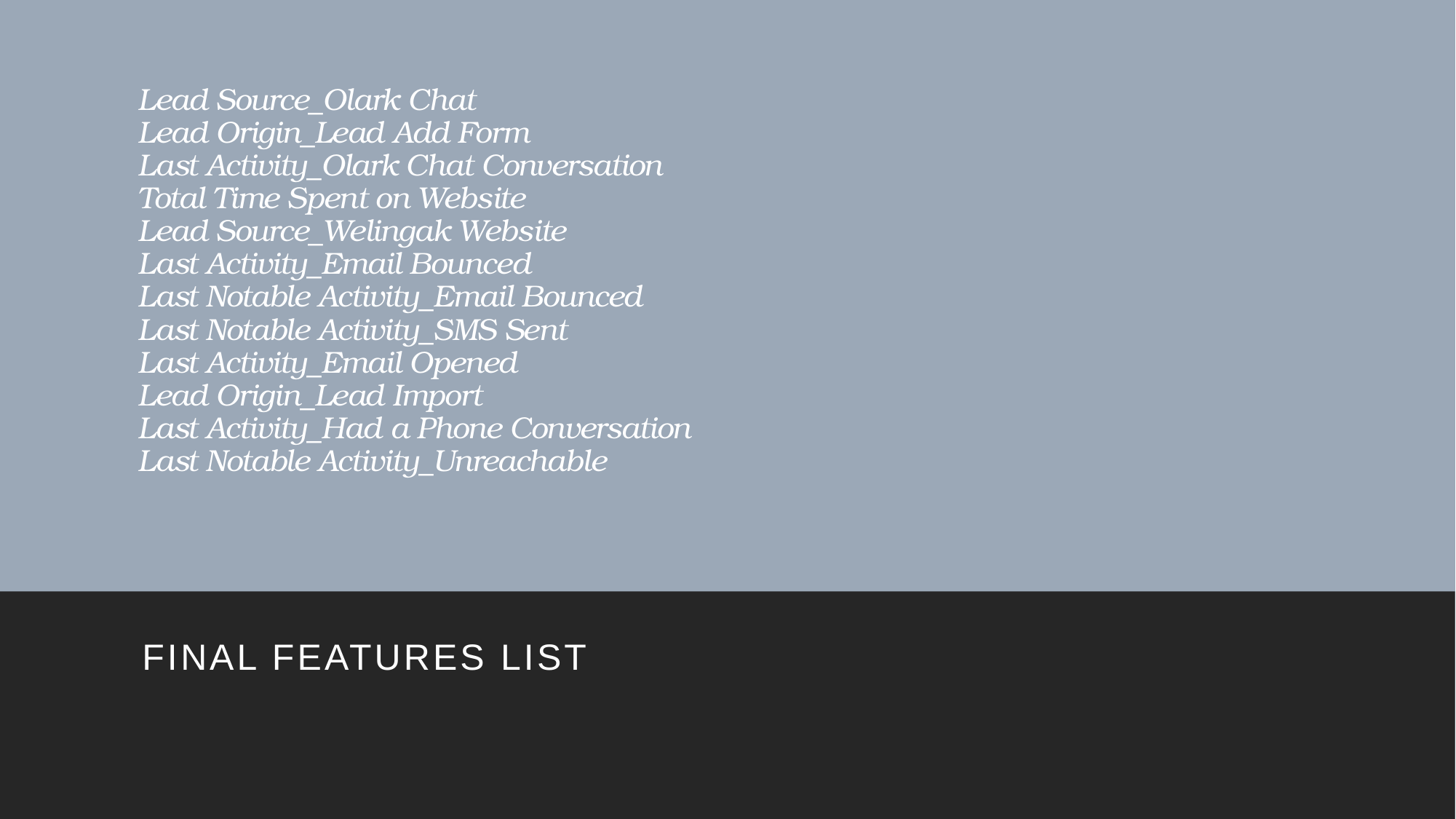

# Lead Source_Olark Chat Lead Origin_Lead Add Form Last Activity_Olark Chat Conversation Total Time Spent on Website Lead Source_Welingak Website Last Activity_Email Bounced Last Notable Activity_Email Bounced Last Notable Activity_SMS Sent Last Activity_Email Opened Lead Origin_Lead Import Last Activity_Had a Phone Conversation Last Notable Activity_Unreachable

Final features list